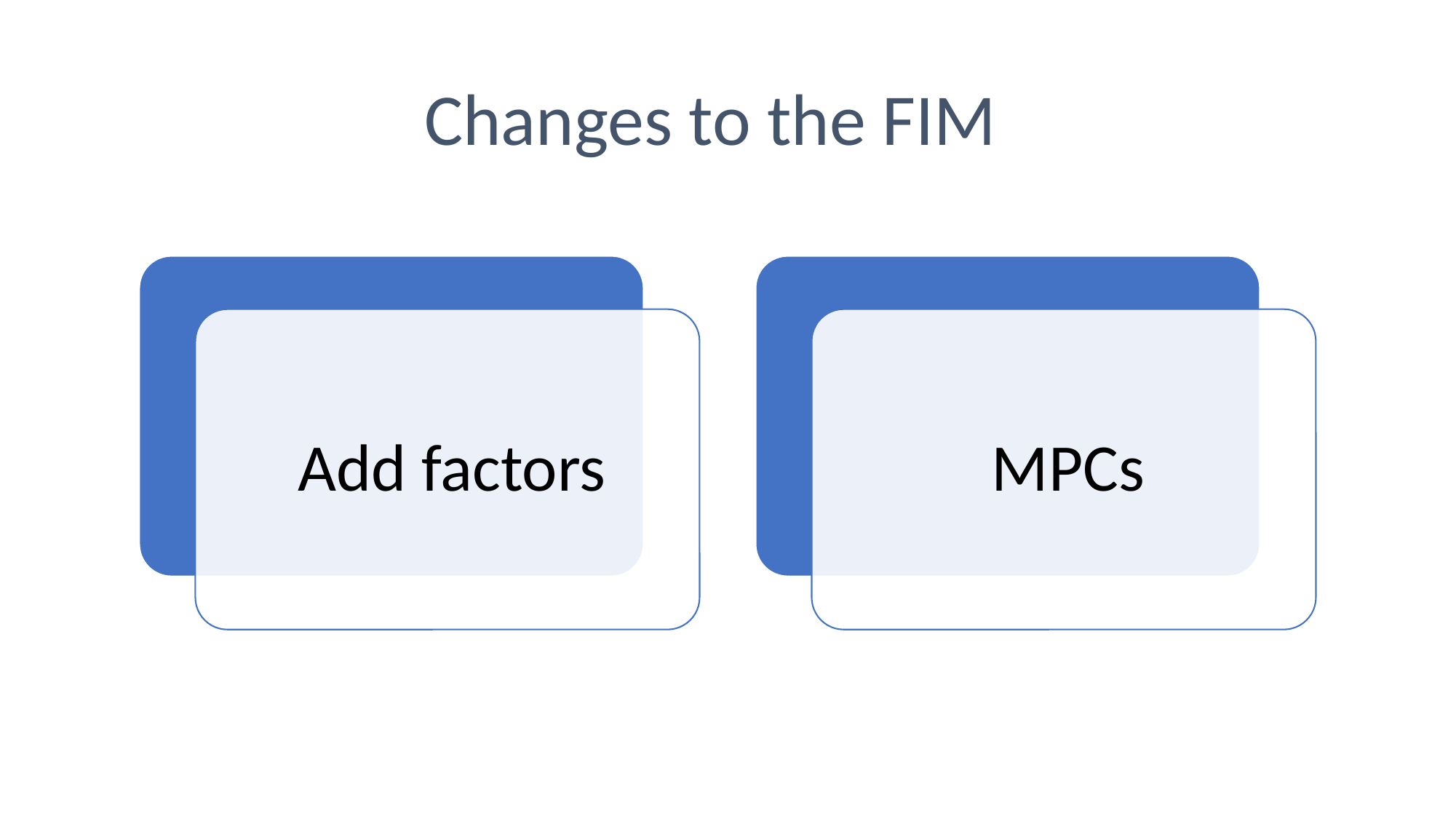

Changes to the FIM
Add factors
MPCs